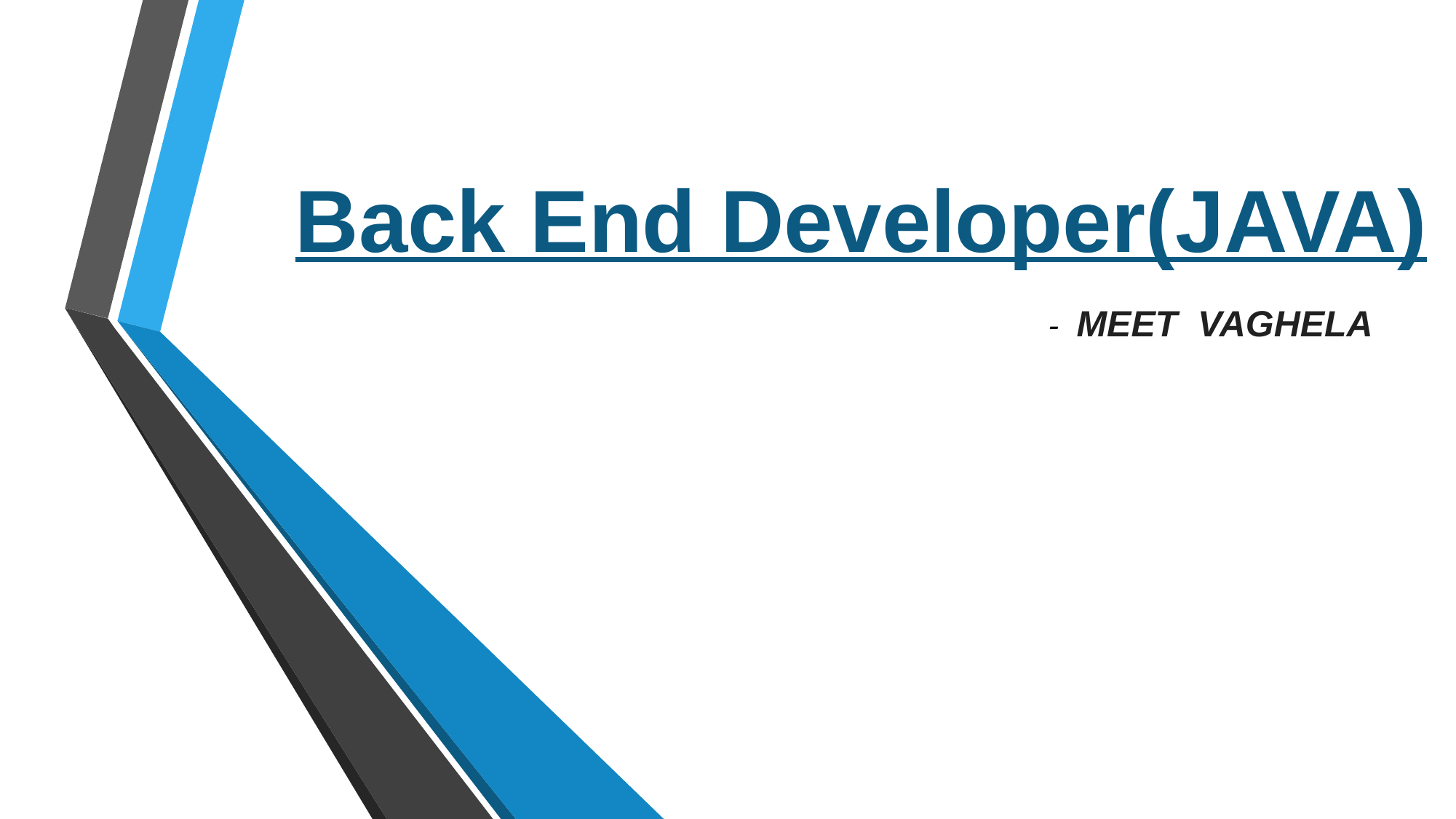

# Back End Developer(JAVA)
-  MEET  VAGHELA